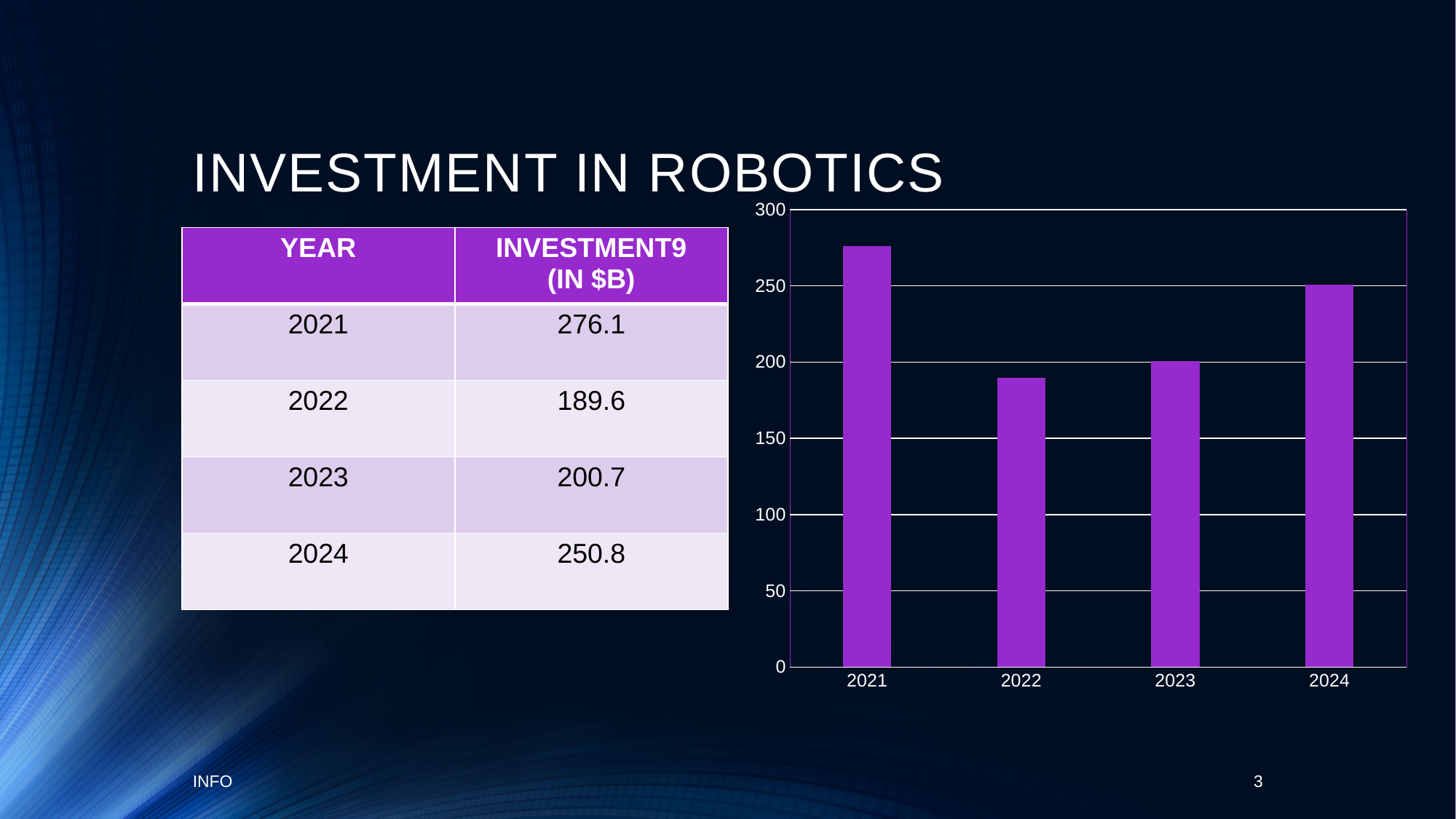

# INVESTMENT IN ROBOTICS

### Chart

| Category | YEAR |
|---|---|
| 2021 | 276.1 |
| 2022 | 189.6 |
| 2023 | 200.7 |
| 2024 | 250.8 |
| YEAR | INVESTMENT9 (IN $B) |
| --- | --- |
| 2021 | 276.1 |
| 2022 | 189.6 |
| 2023 | 200.7 |
| 2024 | 250.8 |
INFO

3